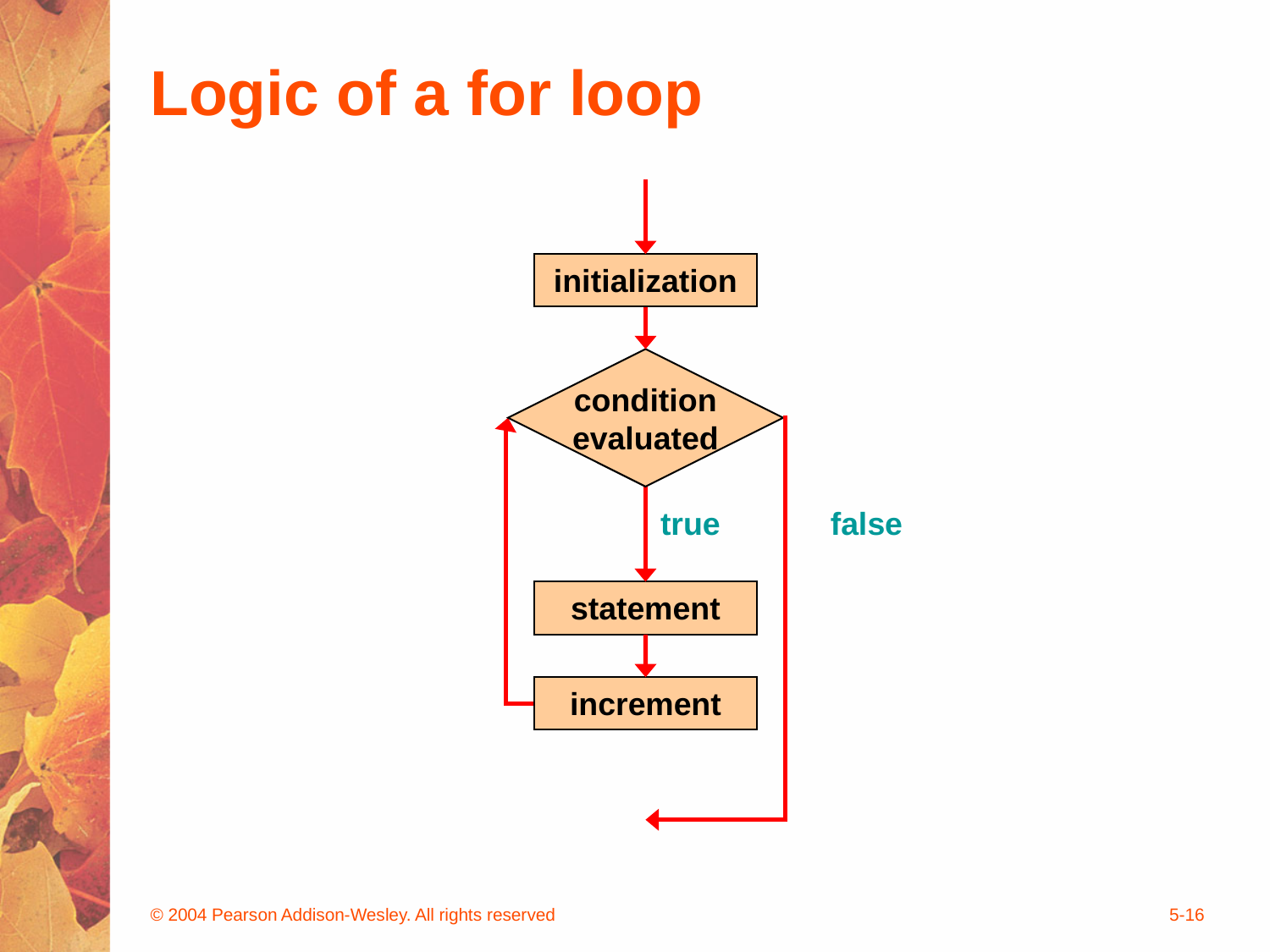

# Logic of a for loop

initialization

condition
evaluated
false
true

statement

increment
© 2004 Pearson Addison-Wesley. All rights reserved
5-16